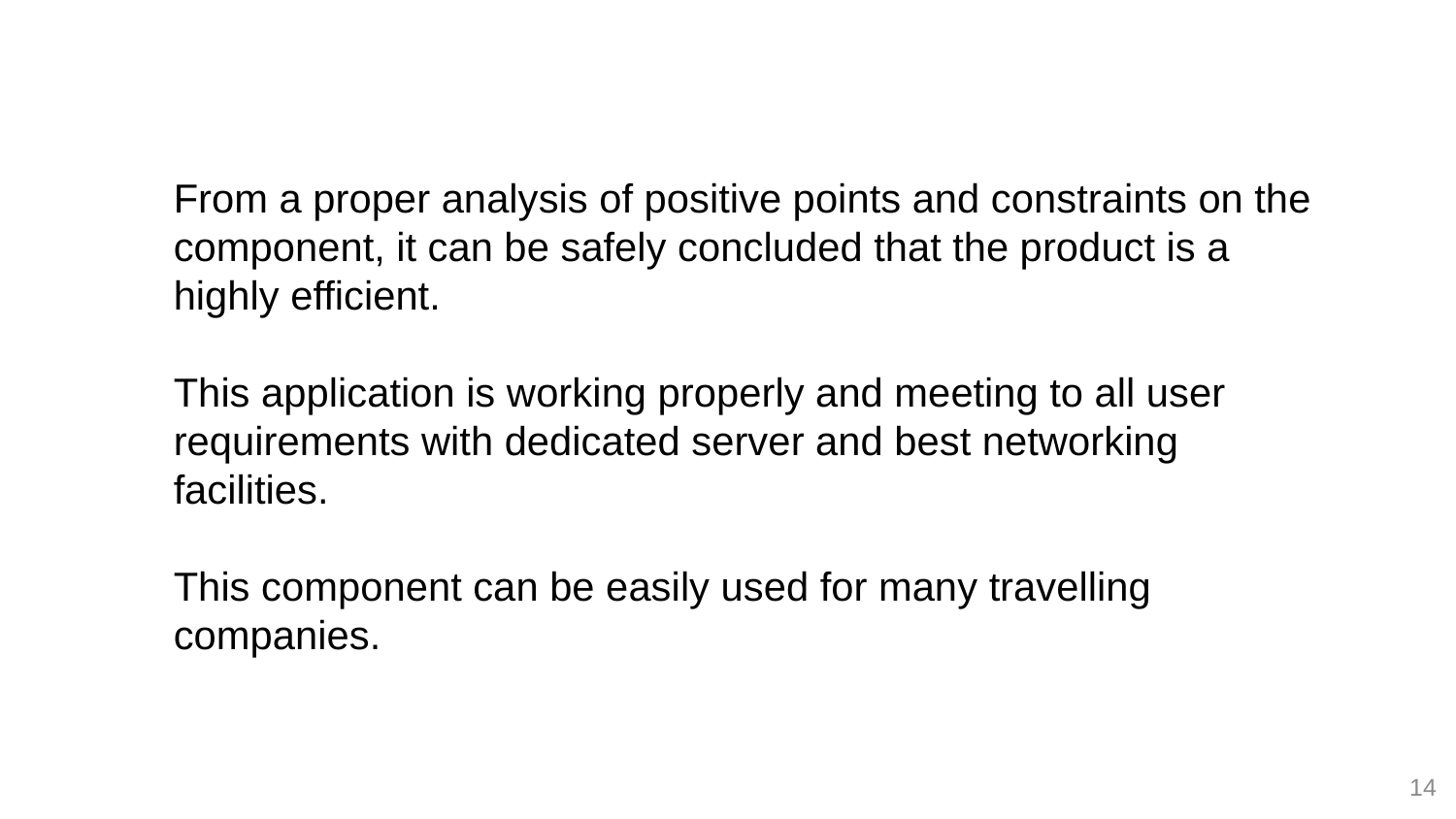

From a proper analysis of positive points and constraints on the component, it can be safely concluded that the product is a highly efficient.

This application is working properly and meeting to all user requirements with dedicated server and best networking facilities.

This component can be easily used for many travelling companies.
14